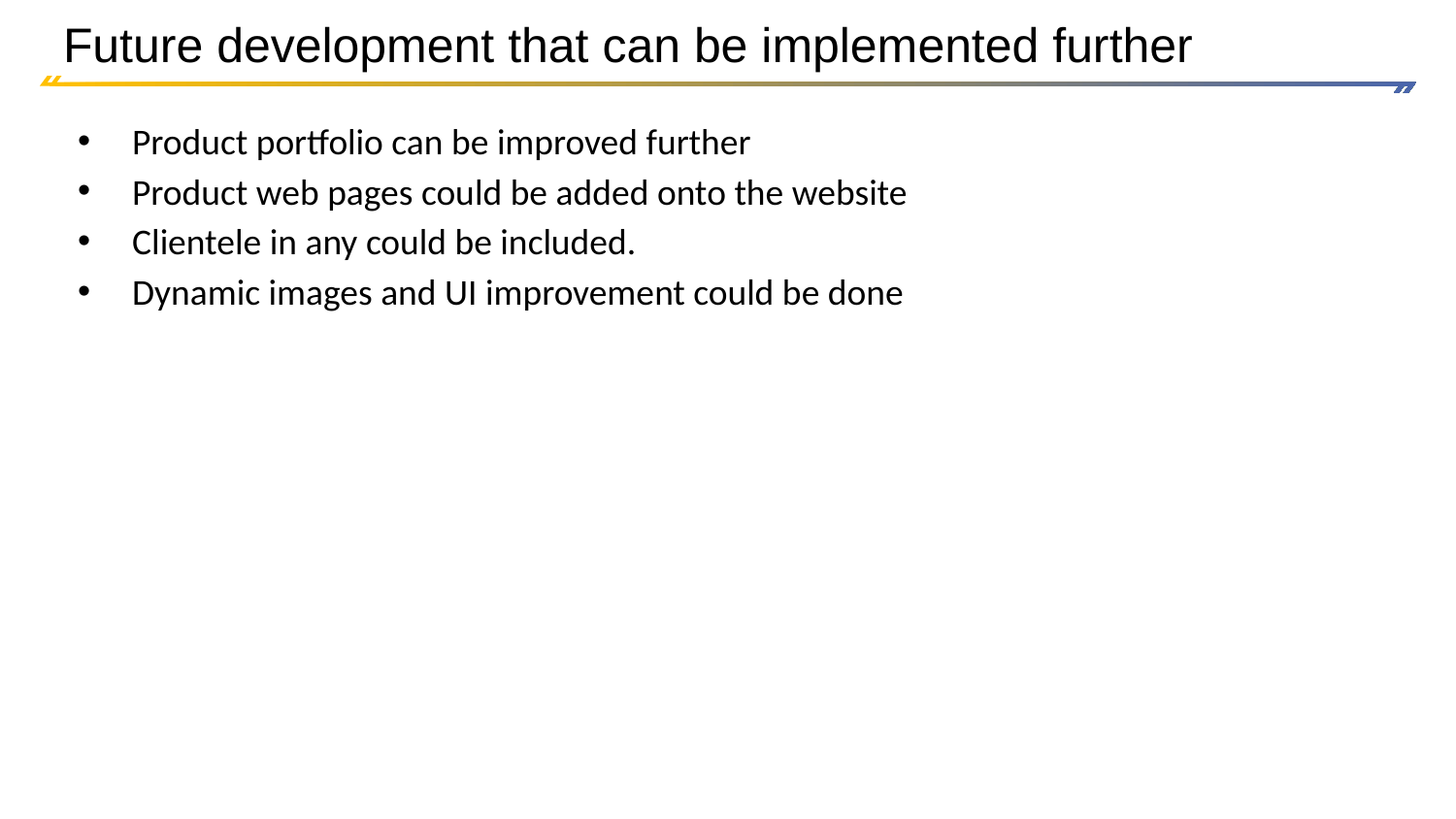

# Future development that can be implemented further
Product portfolio can be improved further
Product web pages could be added onto the website
Clientele in any could be included.
Dynamic images and UI improvement could be done